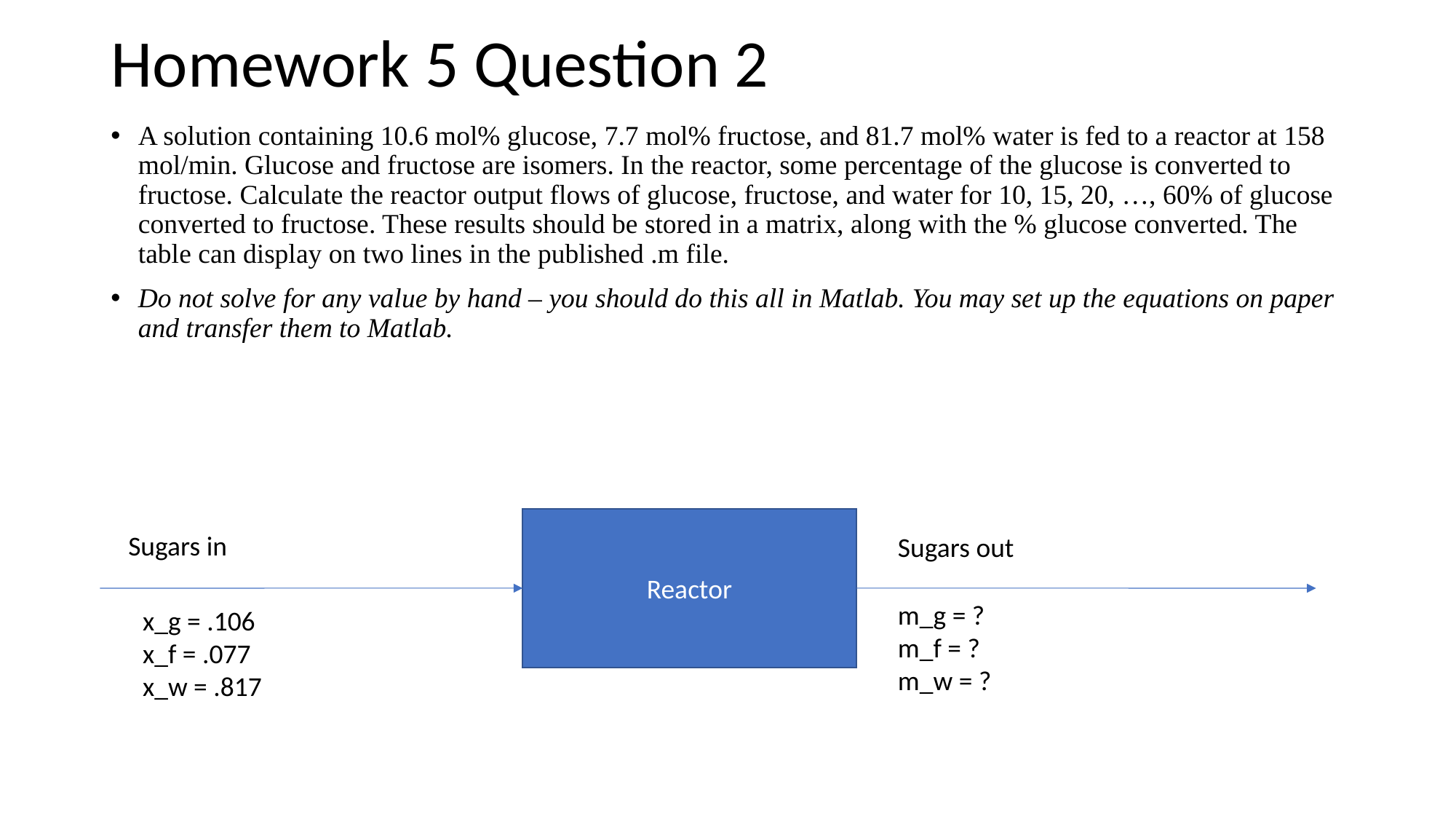

# Homework 5 Question 2
A solution containing 10.6 mol% glucose, 7.7 mol% fructose, and 81.7 mol% water is fed to a reactor at 158 mol/min. Glucose and fructose are isomers. In the reactor, some percentage of the glucose is converted to fructose. Calculate the reactor output flows of glucose, fructose, and water for 10, 15, 20, …, 60% of glucose converted to fructose. These results should be stored in a matrix, along with the % glucose converted. The table can display on two lines in the published .m file.
Do not solve for any value by hand – you should do this all in Matlab. You may set up the equations on paper and transfer them to Matlab.
Reactor
Sugars in
Sugars out
m_g = ?
m_f = ?
m_w = ?
x_g = .106
x_f = .077
x_w = .817